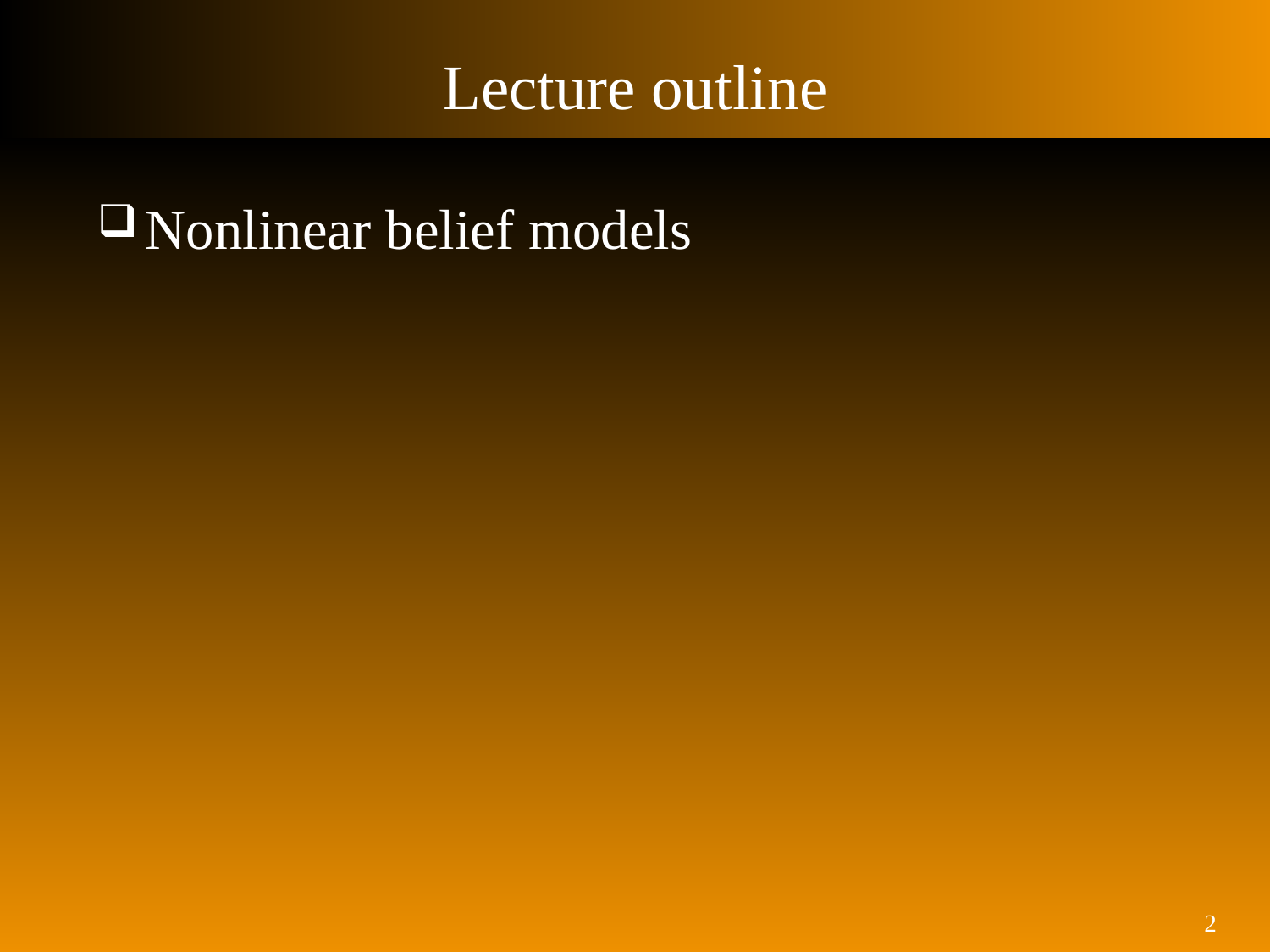

# Lecture outline
Nonlinear belief models
 2